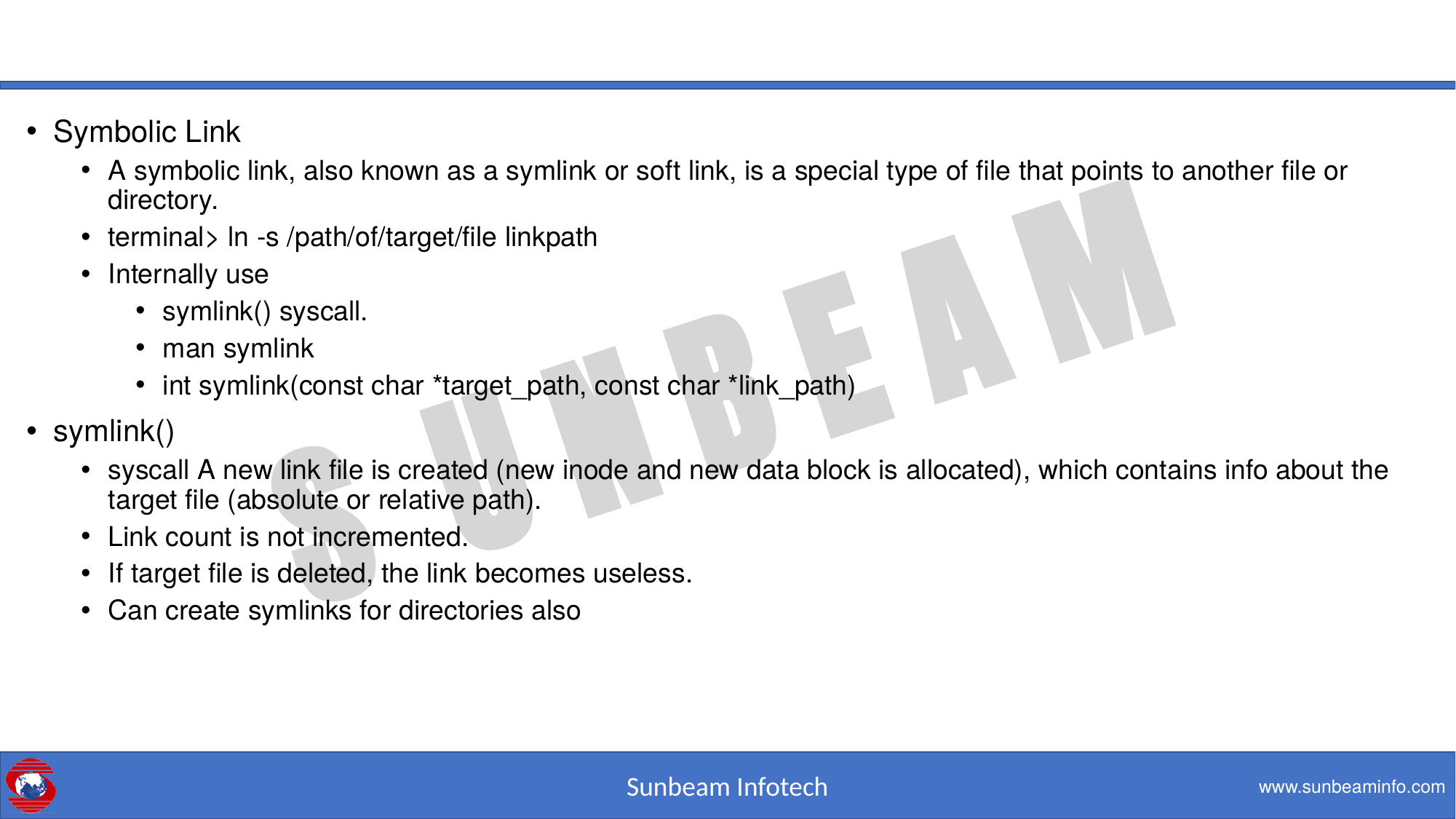

#
Symbolic Link
A symbolic link, also known as a symlink or soft link, is a special type of file that points to another file or directory.
terminal> ln -s /path/of/target/file linkpath
Internally use
symlink() syscall.
man symlink
int symlink(const char *target_path, const char *link_path)
symlink()
syscall A new link file is created (new inode and new data block is allocated), which contains info about the target file (absolute or relative path).
Link count is not incremented.
If target file is deleted, the link becomes useless.
Can create symlinks for directories also